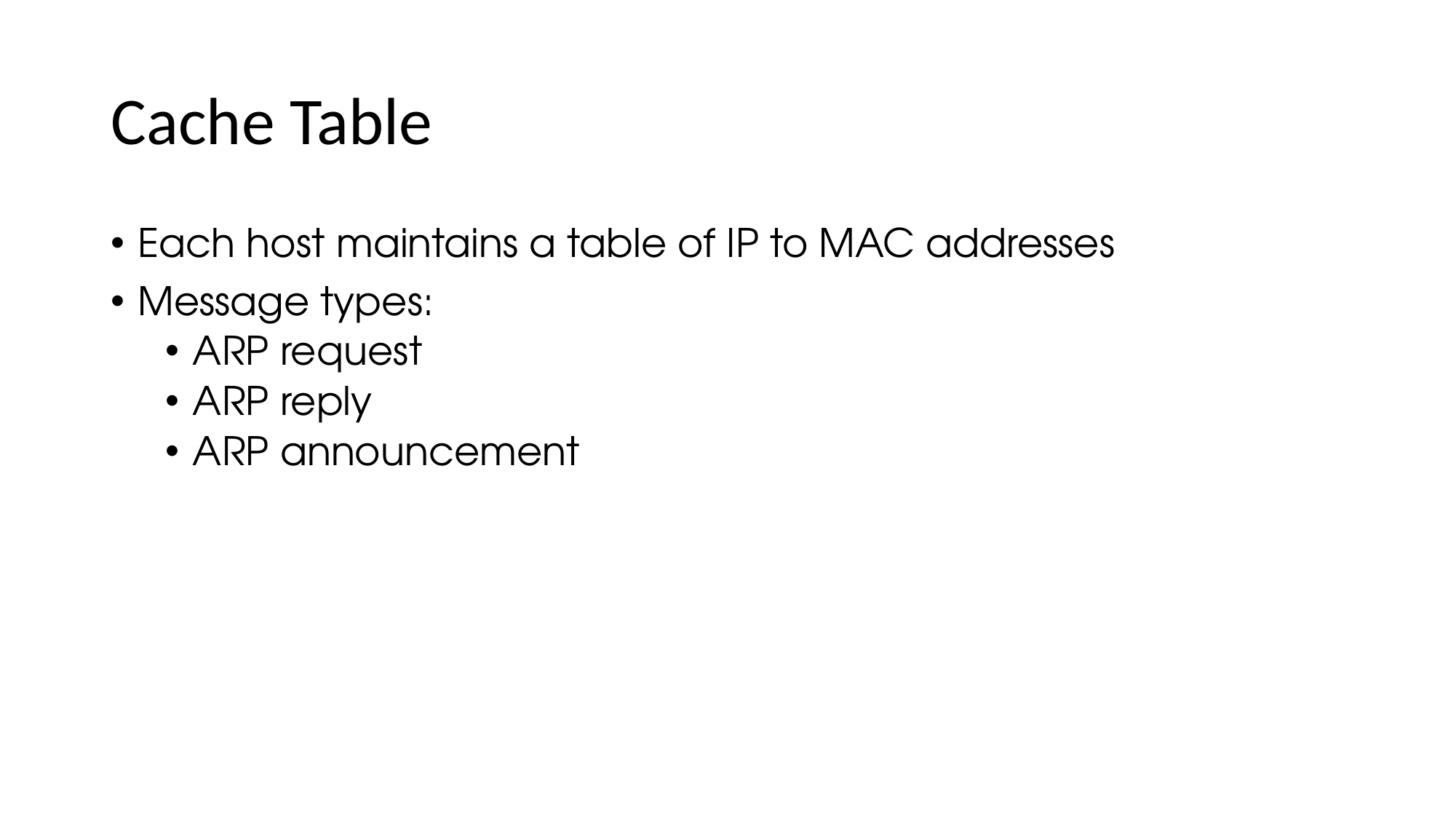

# Cache Table
Each host maintains a table of IP to MAC addresses
Message types:
ARP request
ARP reply
ARP announcement